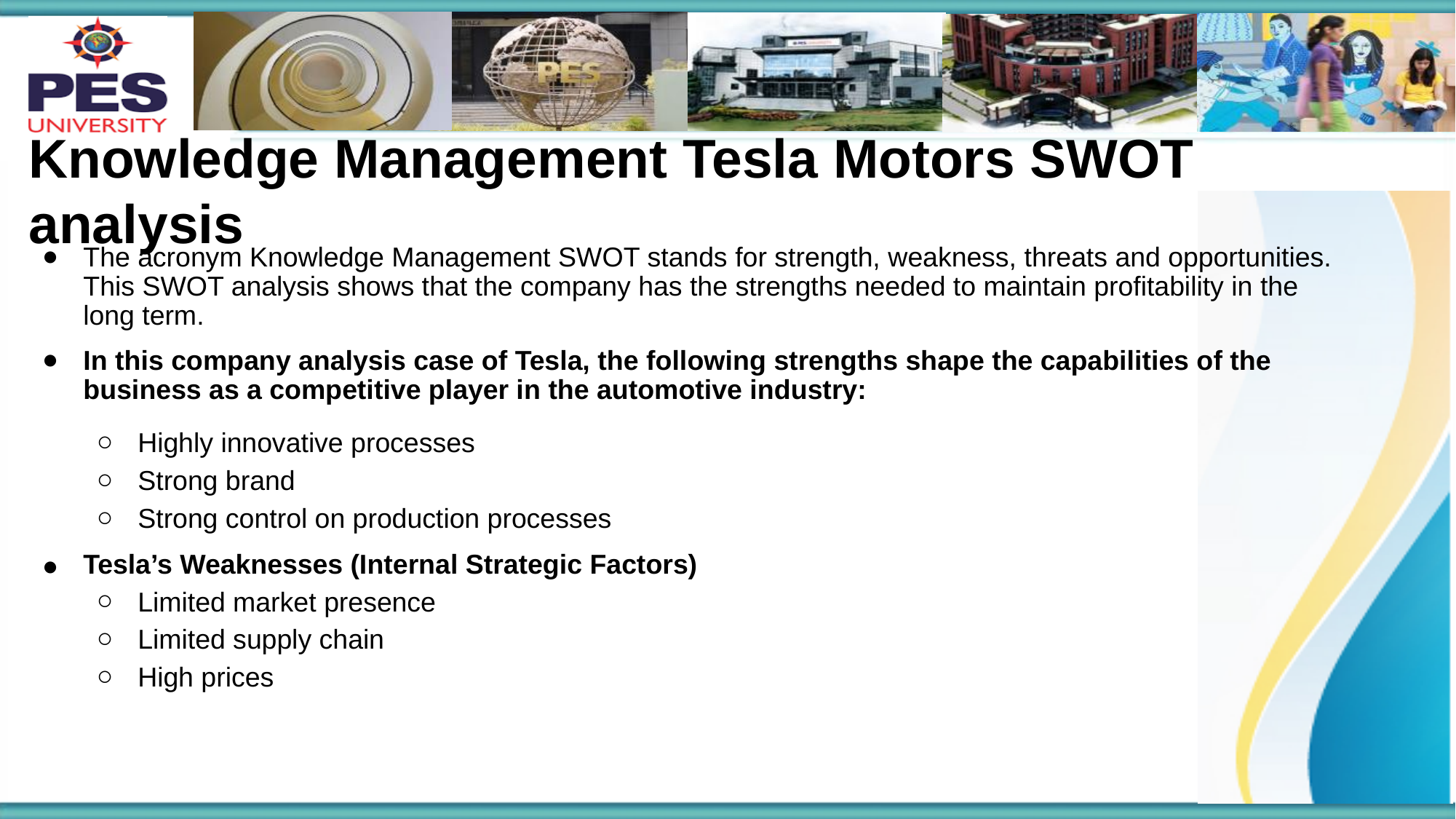

# Knowledge Management Tesla Motors SWOT analysis

The acronym Knowledge Management SWOT stands for strength, weakness, threats and opportunities. This SWOT analysis shows that the company has the strengths needed to maintain profitability in the long term.
In this company analysis case of Tesla, the following strengths shape the capabilities of the business as a competitive player in the automotive industry:
Highly innovative processes
Strong brand
Strong control on production processes
Tesla’s Weaknesses (Internal Strategic Factors)
Limited market presence
Limited supply chain
High prices